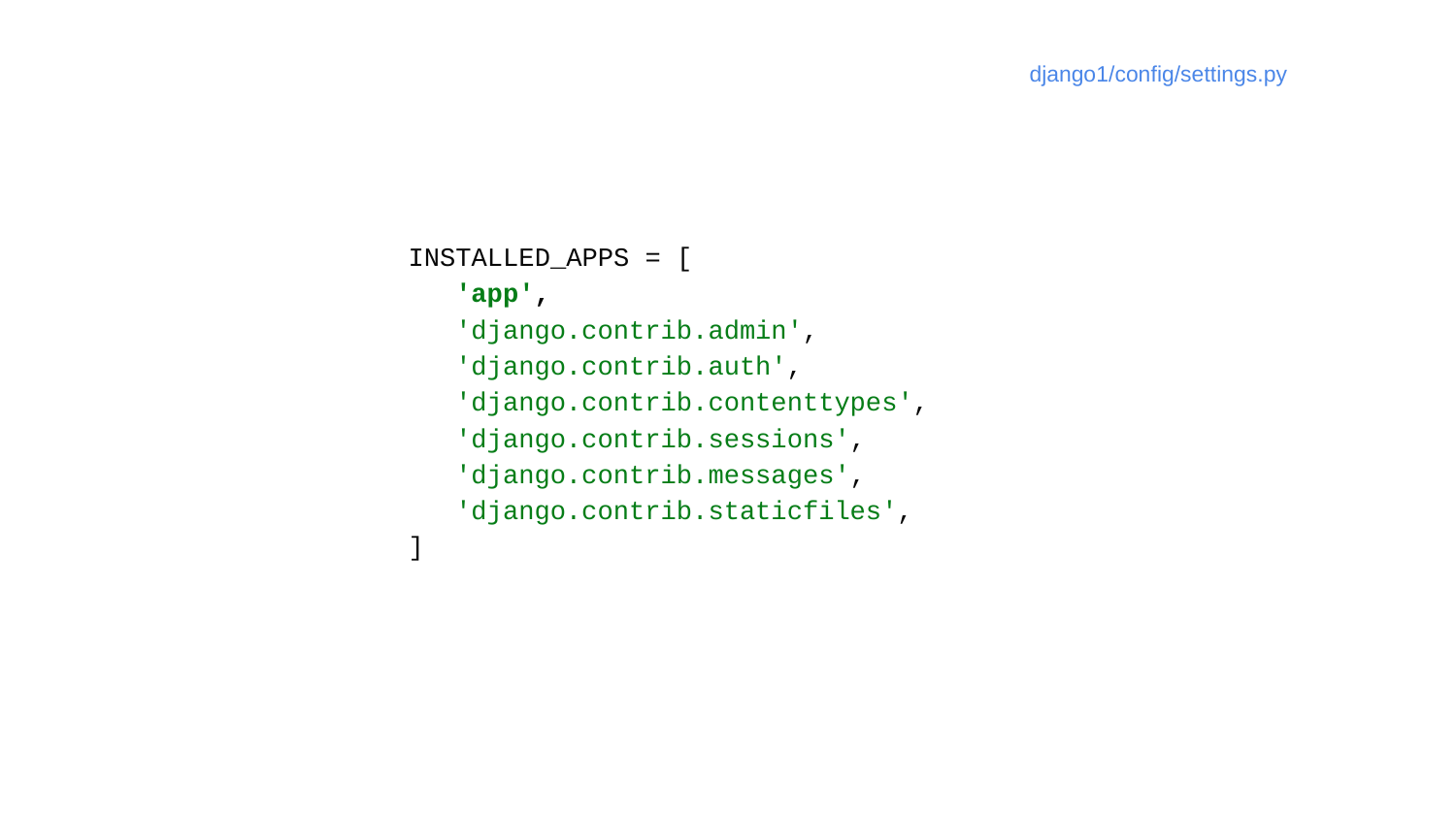

django1/config/settings.py

INSTALLED_APPS = [
   'app',
   'django.contrib.admin',
   'django.contrib.auth',
   'django.contrib.contenttypes',
   'django.contrib.sessions',
   'django.contrib.messages',
   'django.contrib.staticfiles',
]